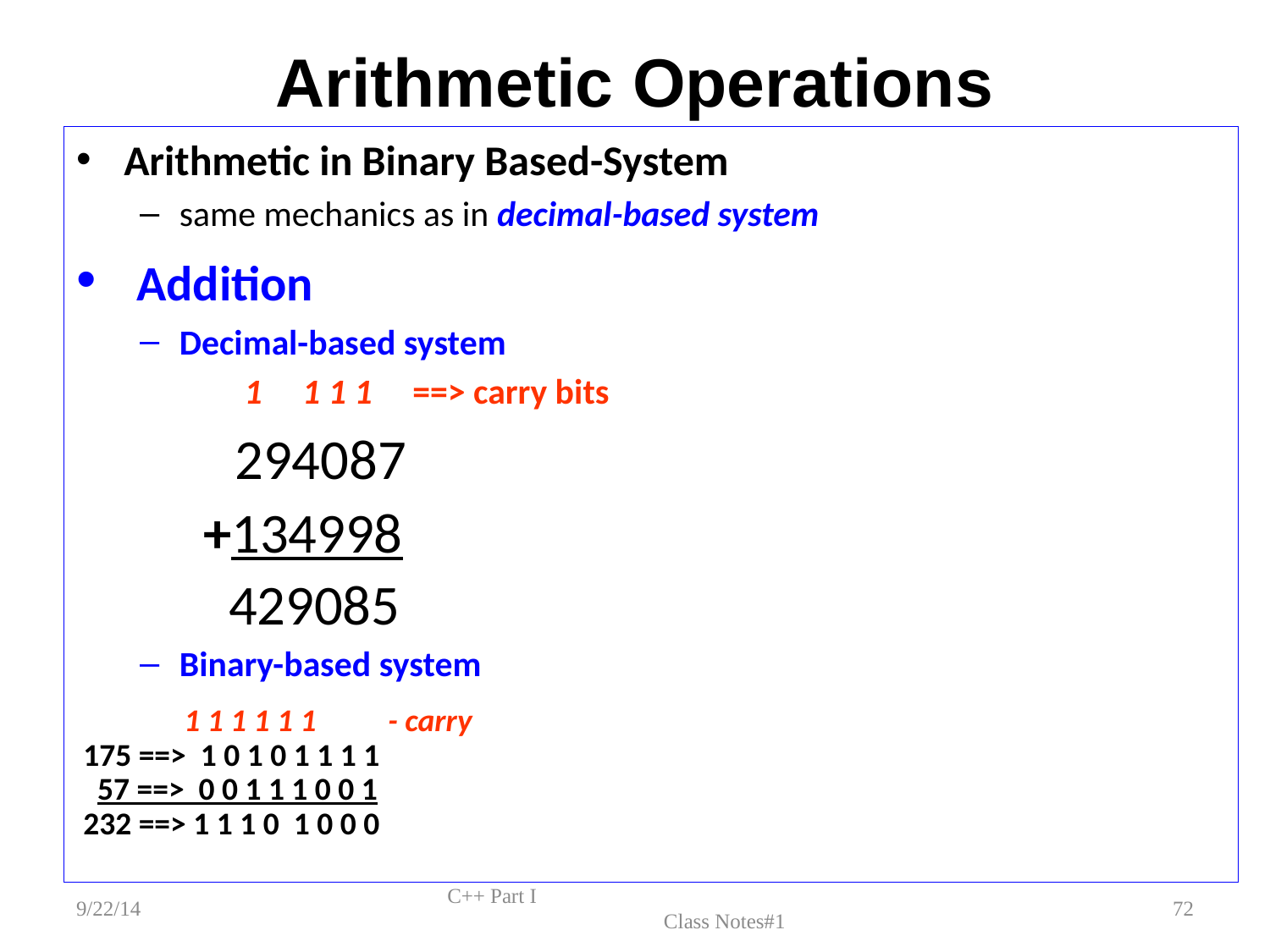

# Arithmetic Operations
Arithmetic in Binary Based-System
same mechanics as in decimal-based system
 Addition
Decimal-based system
             1     1 1 1     ==> carry bits
	294087
+134998
  429085
Binary-based system

               1 1 1 1 1 1          - carry
 175 ==>  1 0 1 0 1 1 1 1
   57 ==>  0 0 1 1 1 0 0 1
 232 ==> 1 1 1 0  1 0 0 0
9/22/14
C++ Part I                                                                                         Class Notes#1
72